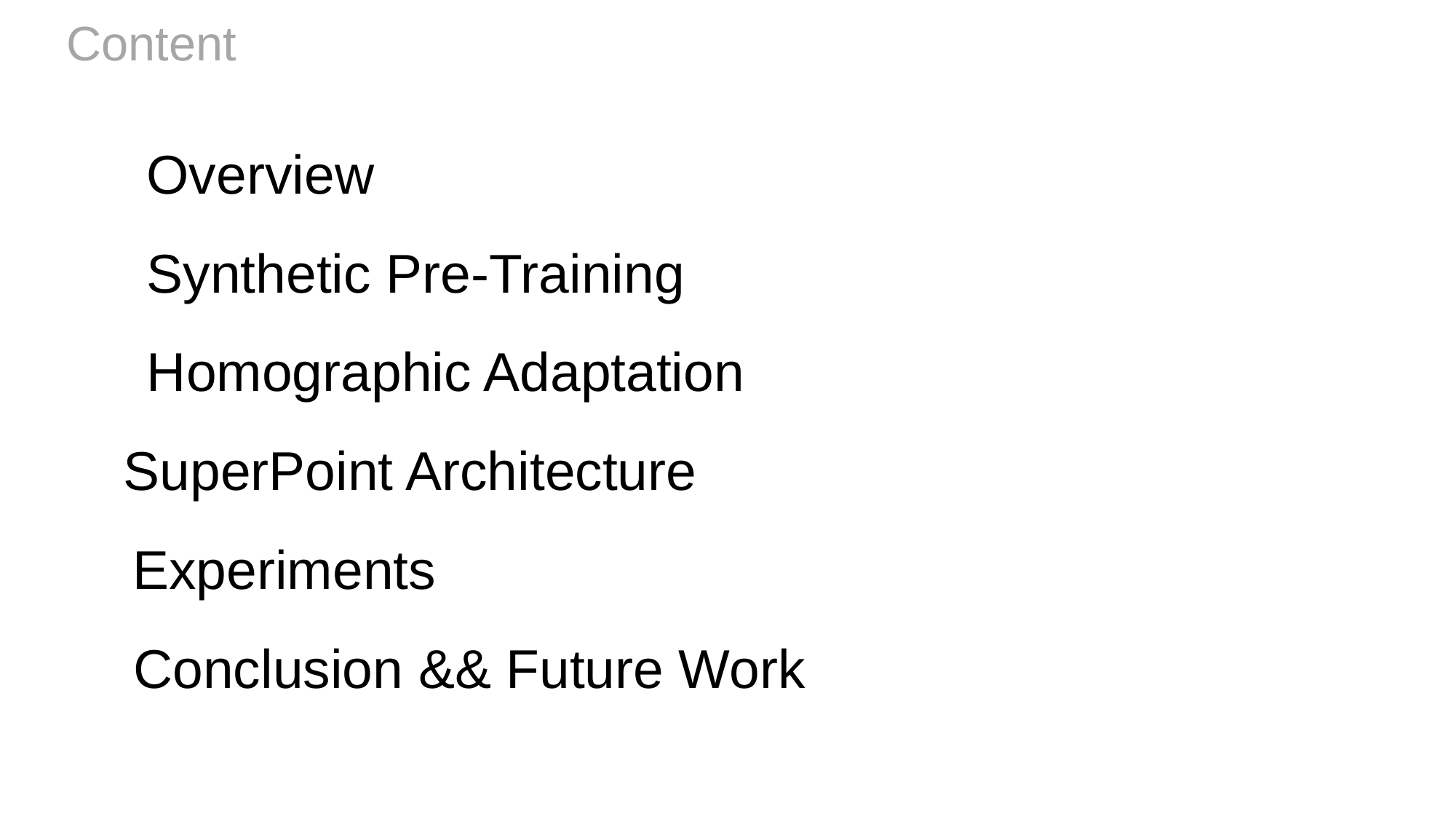

Content
Overview
Synthetic Pre-Training
Homographic Adaptation
SuperPoint Architecture
Experiments
Conclusion && Future Work